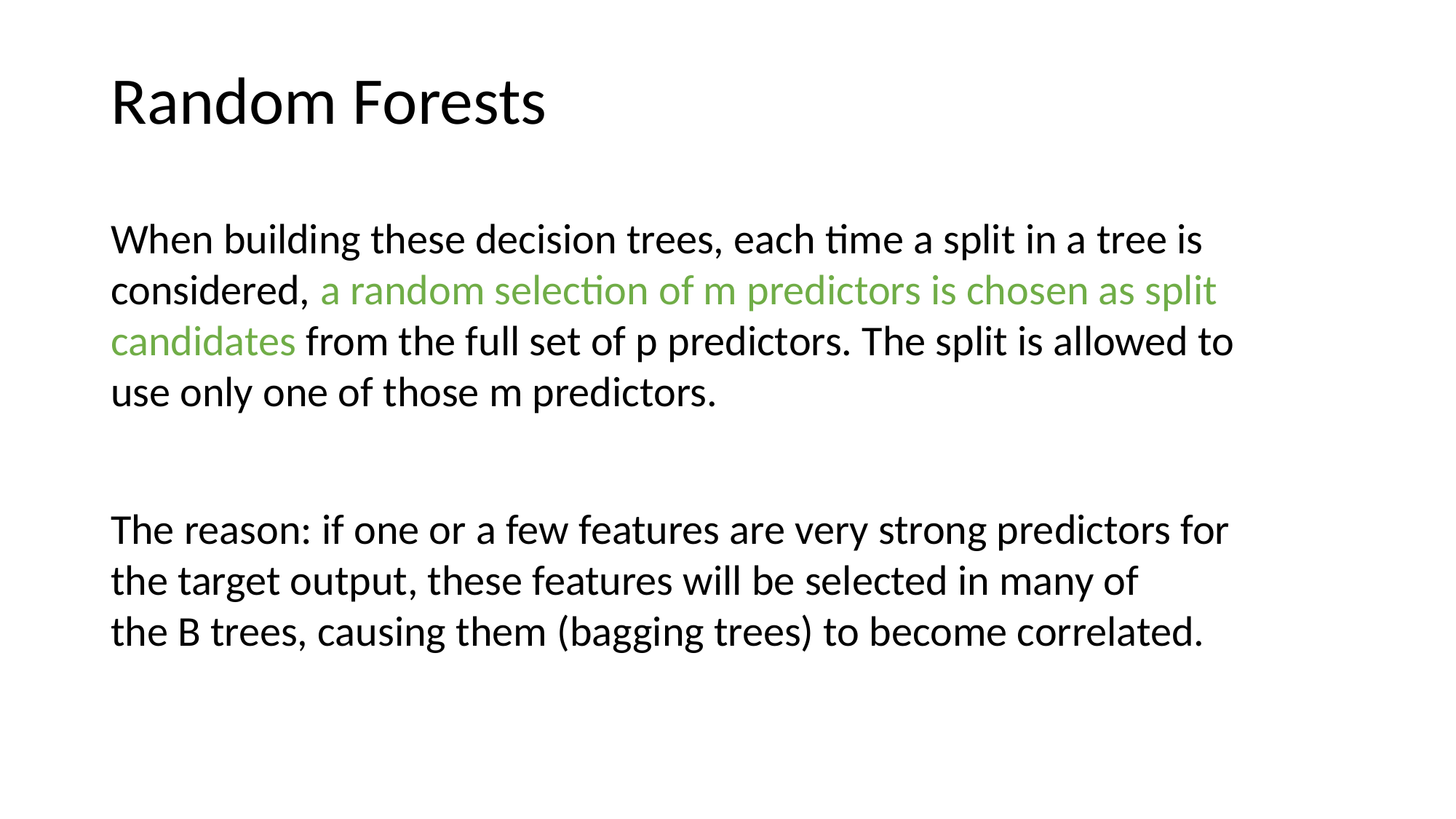

# Random Forests
When building these decision trees, each time a split in a tree is considered, a random selection of m predictors is chosen as split candidates from the full set of p predictors. The split is allowed to use only one of those m predictors.
The reason: if one or a few features are very strong predictors for the target output, these features will be selected in many of the B trees, causing them (bagging trees) to become correlated.